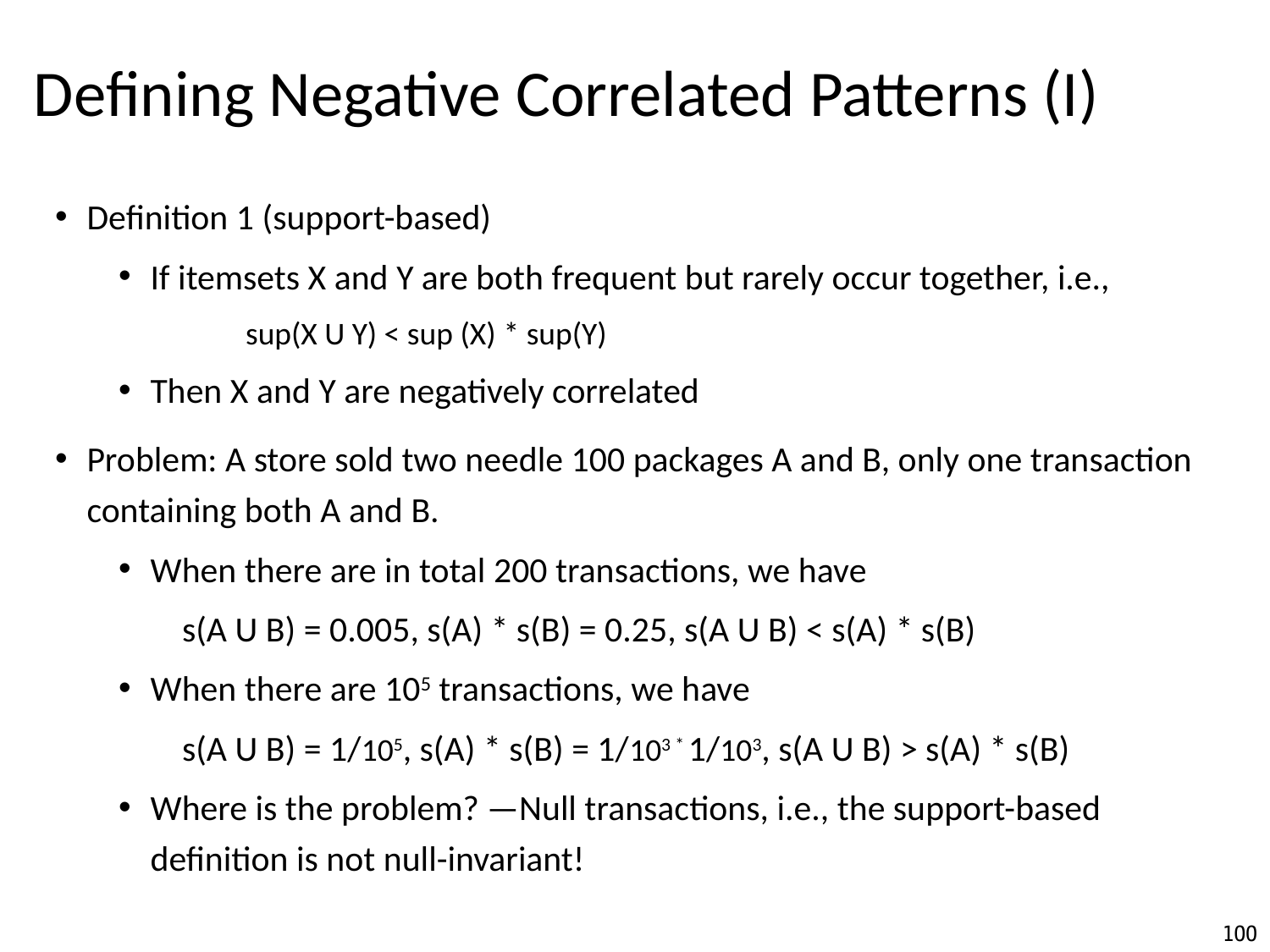

Defining Negative Correlated Patterns (I)
Definition 1 (support-based)
If itemsets X and Y are both frequent but rarely occur together, i.e.,
sup(X U Y) < sup (X) * sup(Y)
Then X and Y are negatively correlated
Problem: A store sold two needle 100 packages A and B, only one transaction containing both A and B.
When there are in total 200 transactions, we have
s(A U B) = 0.005, s(A) * s(B) = 0.25, s(A U B) < s(A) * s(B)
When there are 105 transactions, we have
s(A U B) = 1/105, s(A) * s(B) = 1/103 * 1/103, s(A U B) > s(A) * s(B)
Where is the problem? —Null transactions, i.e., the support-based definition is not null-invariant!
100